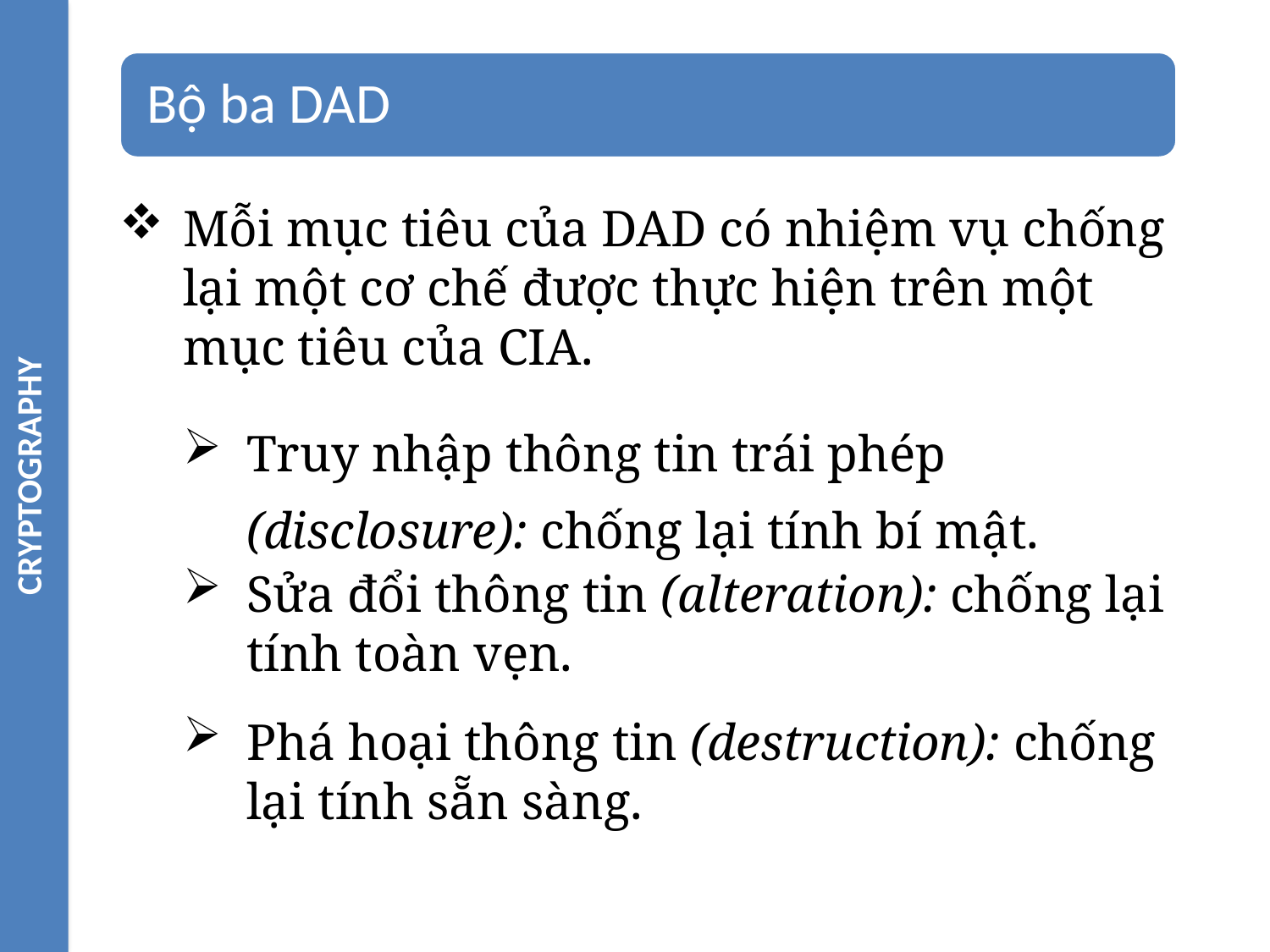

CRYPTOGRAPHY
Bộ ba DAD
Mỗi mục tiêu của DAD có nhiệm vụ chống lại một cơ chế được thực hiện trên một mục tiêu của CIA.
Truy nhập thông tin trái phép (disclosure): chống lại tính bí mật.
Sửa đổi thông tin (alteration): chống lại tính toàn vẹn.
Phá hoại thông tin (destruction): chống lại tính sẵn sàng.